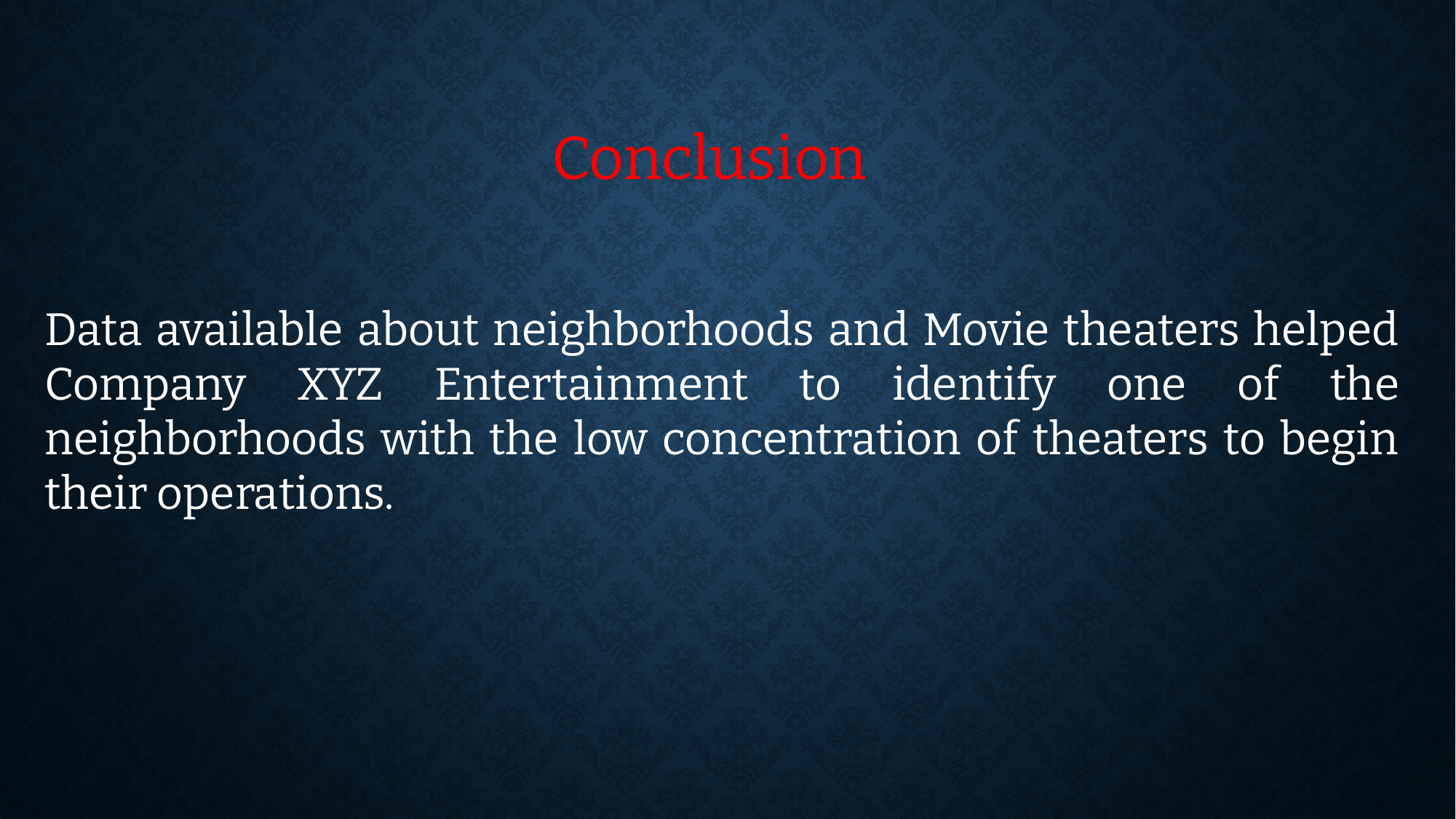

Conclusion
Data available about neighborhoods and Movie theaters helped Company XYZ Entertainment to identify one of the neighborhoods with the low concentration of theaters to begin their operations.